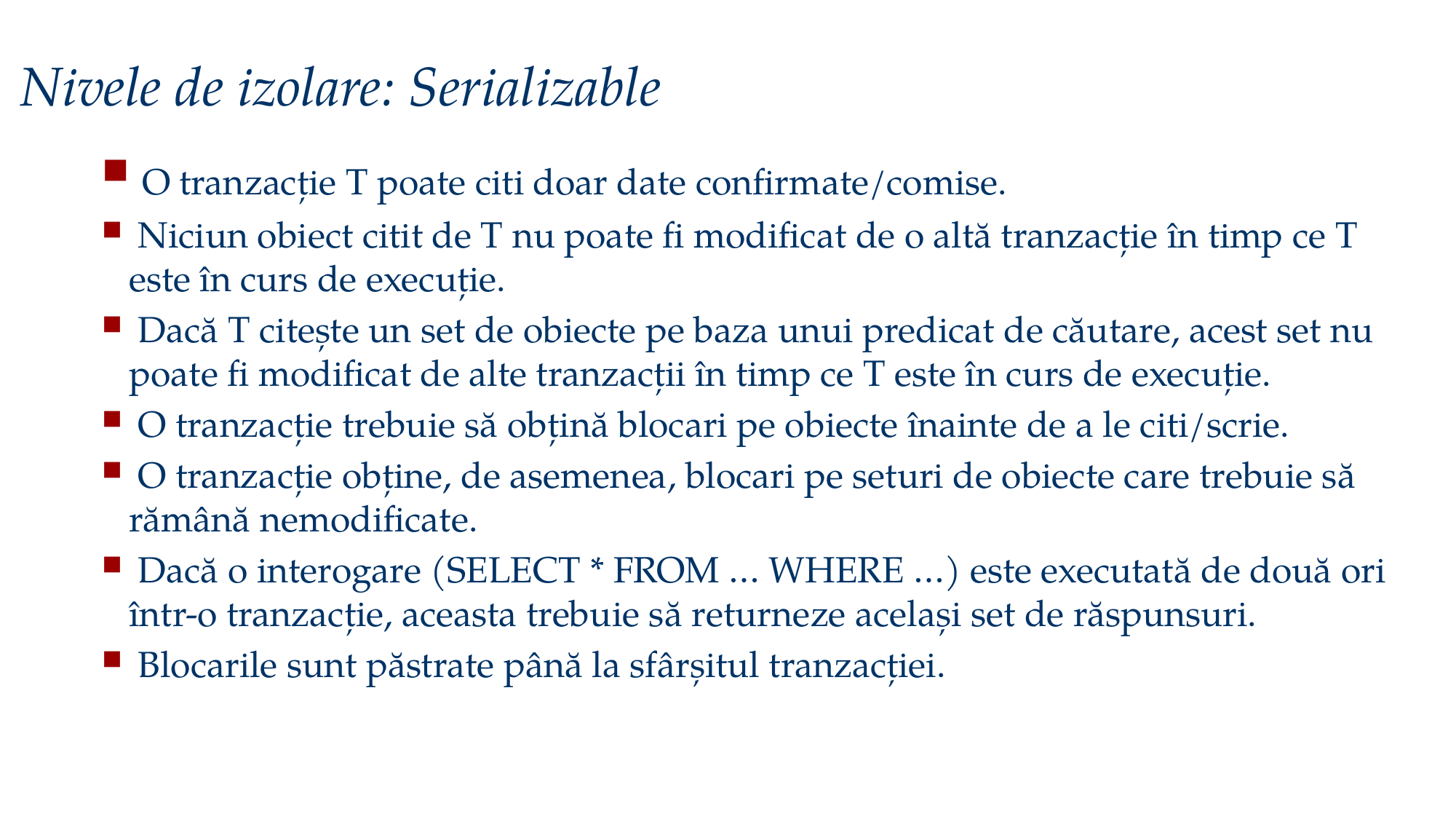

Nivele de izolare: Serializable
 O tranzacție T poate citi doar date confirmate/comise.
 Niciun obiect citit de T nu poate fi modificat de o altă tranzacție în timp ce T este în curs de execuție.
 Dacă T citește un set de obiecte pe baza unui predicat de căutare, acest set nu poate fi modificat de alte tranzacții în timp ce T este în curs de execuție.
 O tranzacție trebuie să obțină blocari pe obiecte înainte de a le citi/scrie.
 O tranzacție obține, de asemenea, blocari pe seturi de obiecte care trebuie să rămână nemodificate.
 Dacă o interogare (SELECT * FROM … WHERE …) este executată de două ori într-o tranzacție, aceasta trebuie să returneze același set de răspunsuri.
 Blocarile sunt păstrate până la sfârșitul tranzacției.